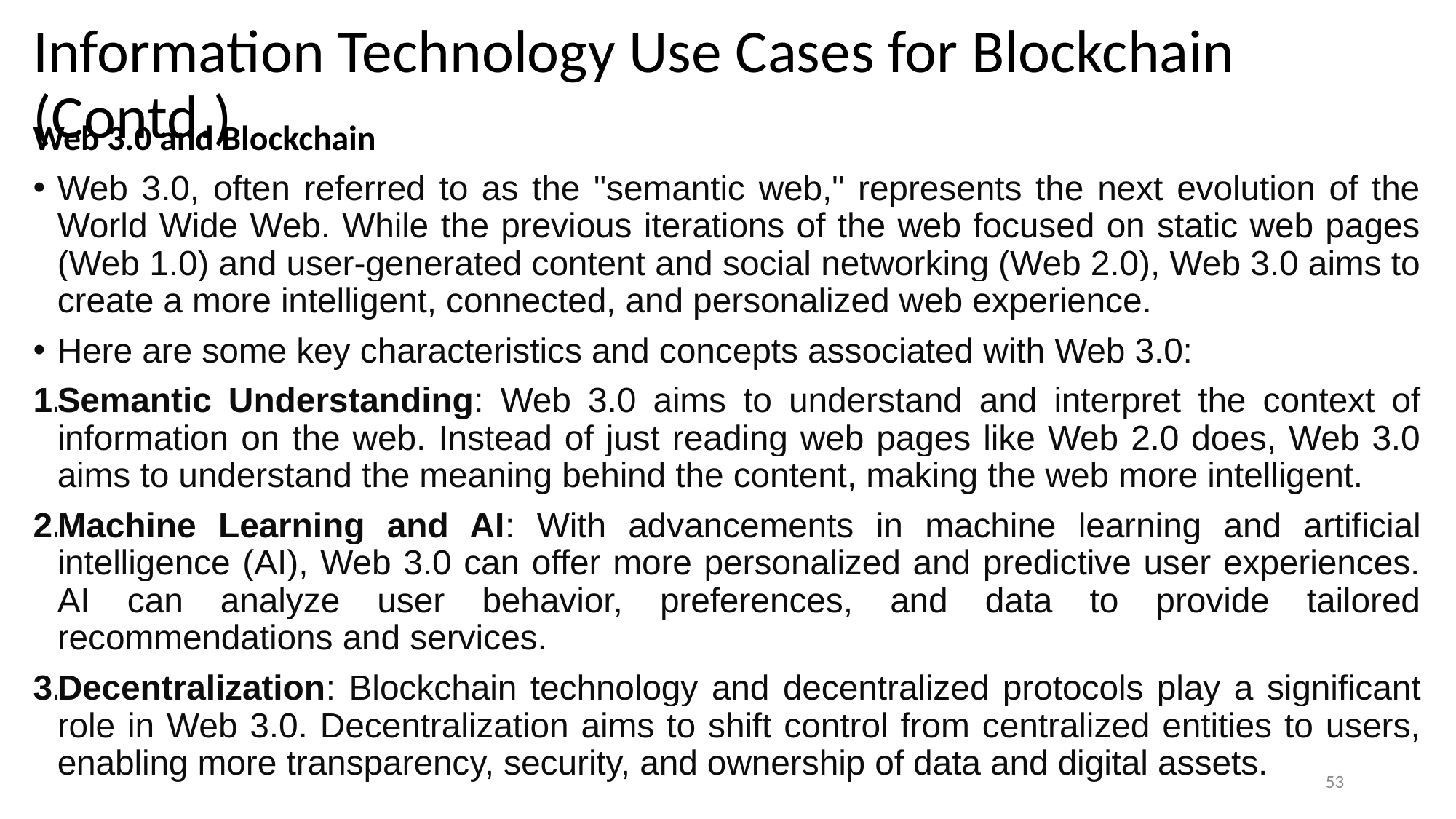

# Information Technology Use Cases for Blockchain (Contd.)
Web 3.0 and Blockchain
Web 3.0, often referred to as the "semantic web," represents the next evolution of the World Wide Web. While the previous iterations of the web focused on static web pages (Web 1.0) and user-generated content and social networking (Web 2.0), Web 3.0 aims to create a more intelligent, connected, and personalized web experience.
Here are some key characteristics and concepts associated with Web 3.0:
Semantic Understanding: Web 3.0 aims to understand and interpret the context of information on the web. Instead of just reading web pages like Web 2.0 does, Web 3.0 aims to understand the meaning behind the content, making the web more intelligent.
Machine Learning and AI: With advancements in machine learning and artificial intelligence (AI), Web 3.0 can offer more personalized and predictive user experiences. AI can analyze user behavior, preferences, and data to provide tailored recommendations and services.
Decentralization: Blockchain technology and decentralized protocols play a significant role in Web 3.0. Decentralization aims to shift control from centralized entities to users, enabling more transparency, security, and ownership of data and digital assets.

53